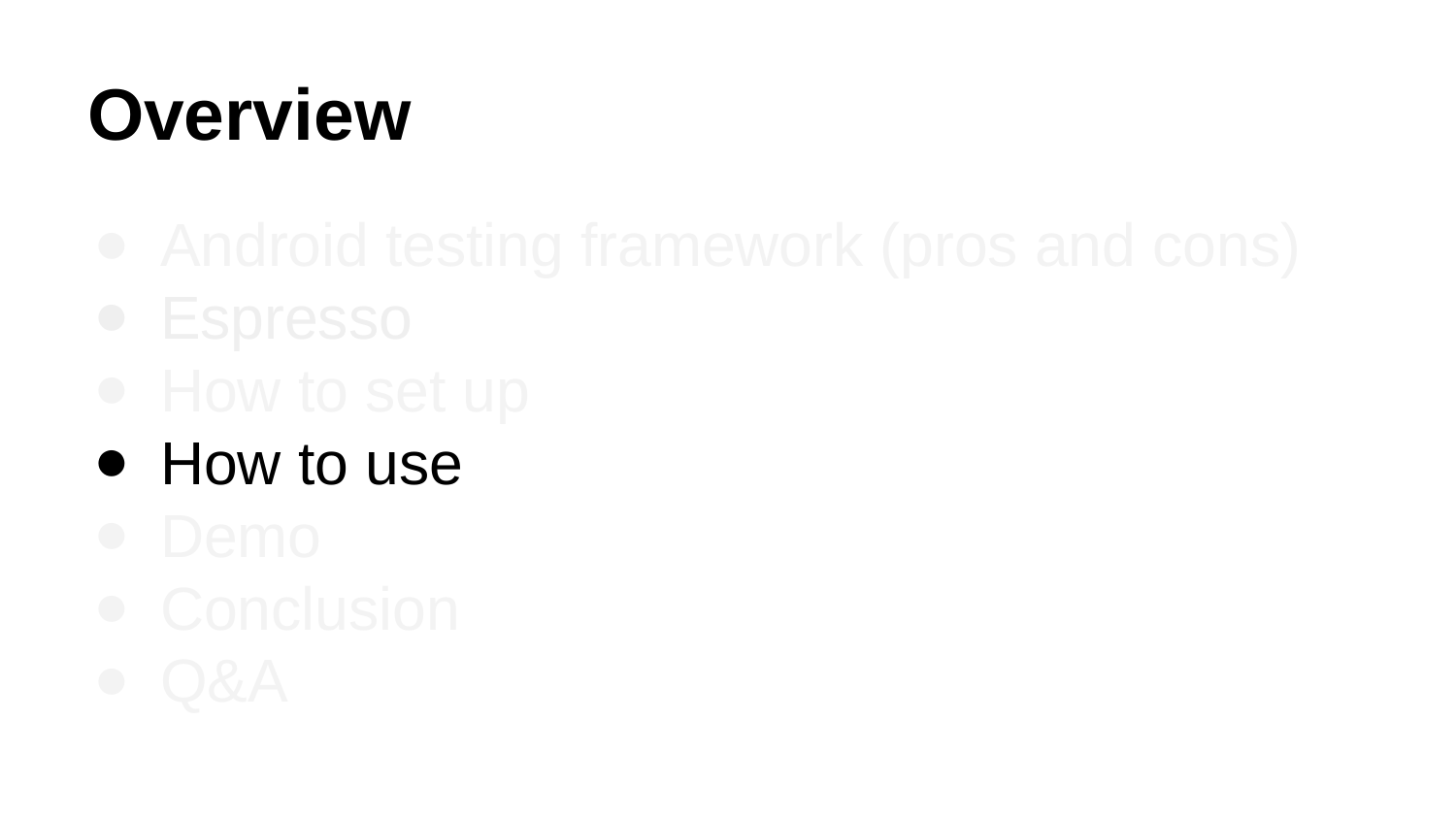

# Overview
Android testing framework (pros and cons)
Espresso
How to set up
How to use
Demo
Conclusion
Q&A